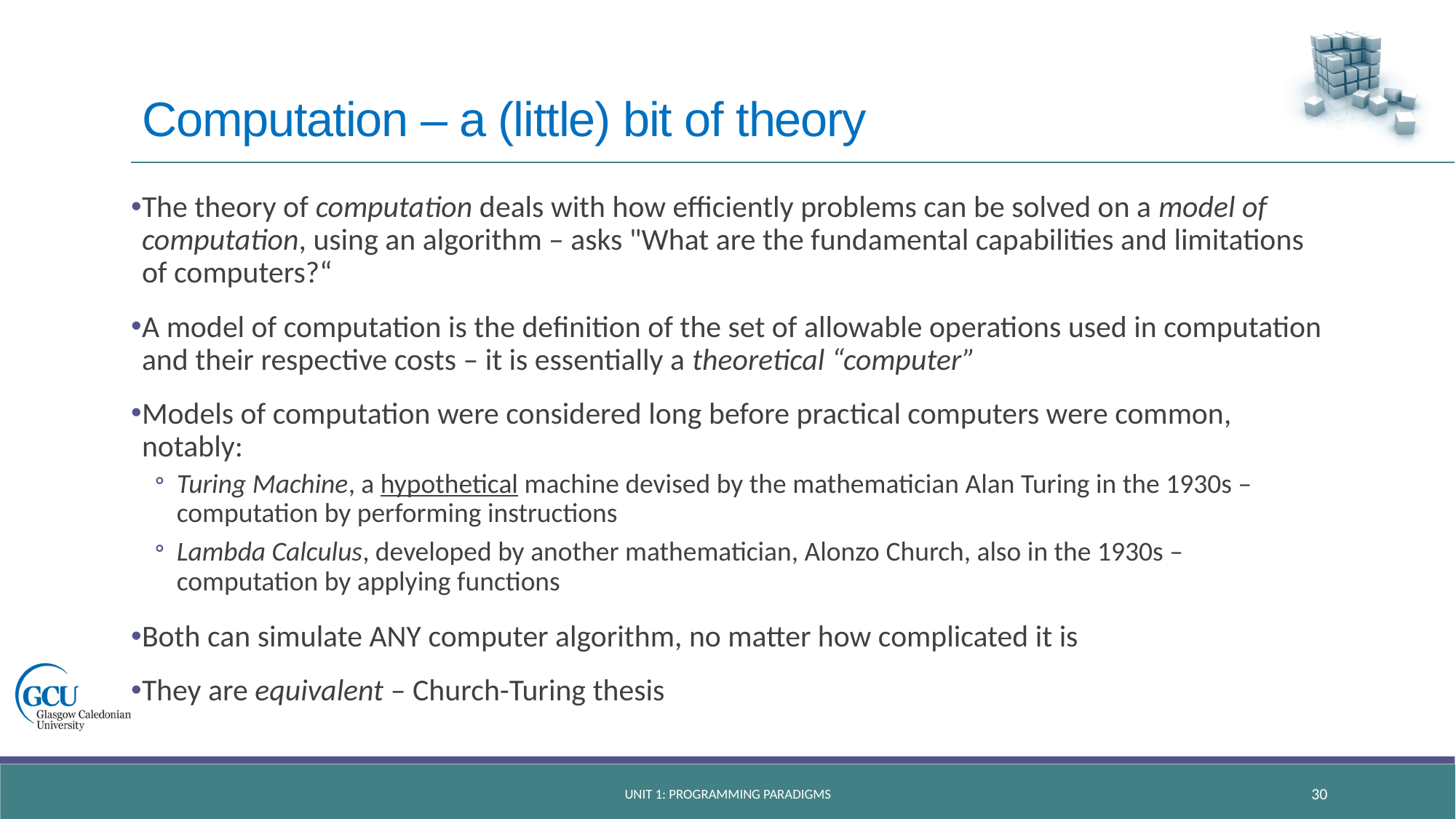

# Computation – a (little) bit of theory
The theory of computation deals with how efficiently problems can be solved on a model of computation, using an algorithm – asks "What are the fundamental capabilities and limitations of computers?“
A model of computation is the definition of the set of allowable operations used in computation and their respective costs – it is essentially a theoretical “computer”
Models of computation were considered long before practical computers were common, notably:
Turing Machine, a hypothetical machine devised by the mathematician Alan Turing in the 1930s – computation by performing instructions
Lambda Calculus, developed by another mathematician, Alonzo Church, also in the 1930s – computation by applying functions
Both can simulate ANY computer algorithm, no matter how complicated it is
They are equivalent – Church-Turing thesis
Unit 1: programming paradigms
30